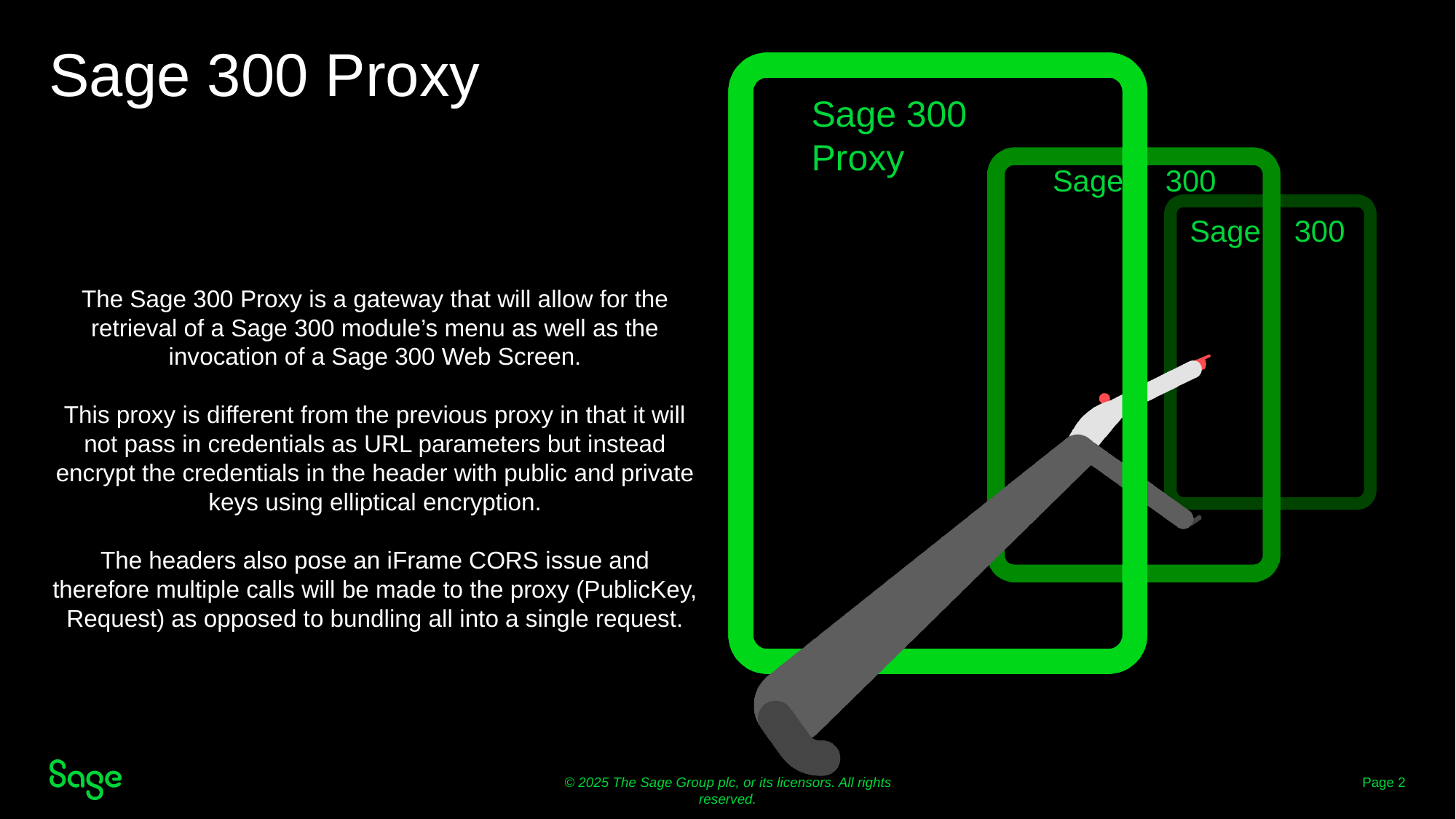

# Sage 300 Proxy
Sage 300 Proxy
Sage     300
Sage    300
The Sage 300 Proxy is a gateway that will allow for the retrieval of a Sage 300 module’s menu as well as the invocation of a Sage 300 Web Screen.

This proxy is different from the previous proxy in that it will not pass in credentials as URL parameters but instead encrypt the credentials in the header with public and private keys using elliptical encryption.

The headers also pose an iFrame CORS issue and therefore multiple calls will be made to the proxy (PublicKey, Request) as opposed to bundling all into a single request.
Page 2